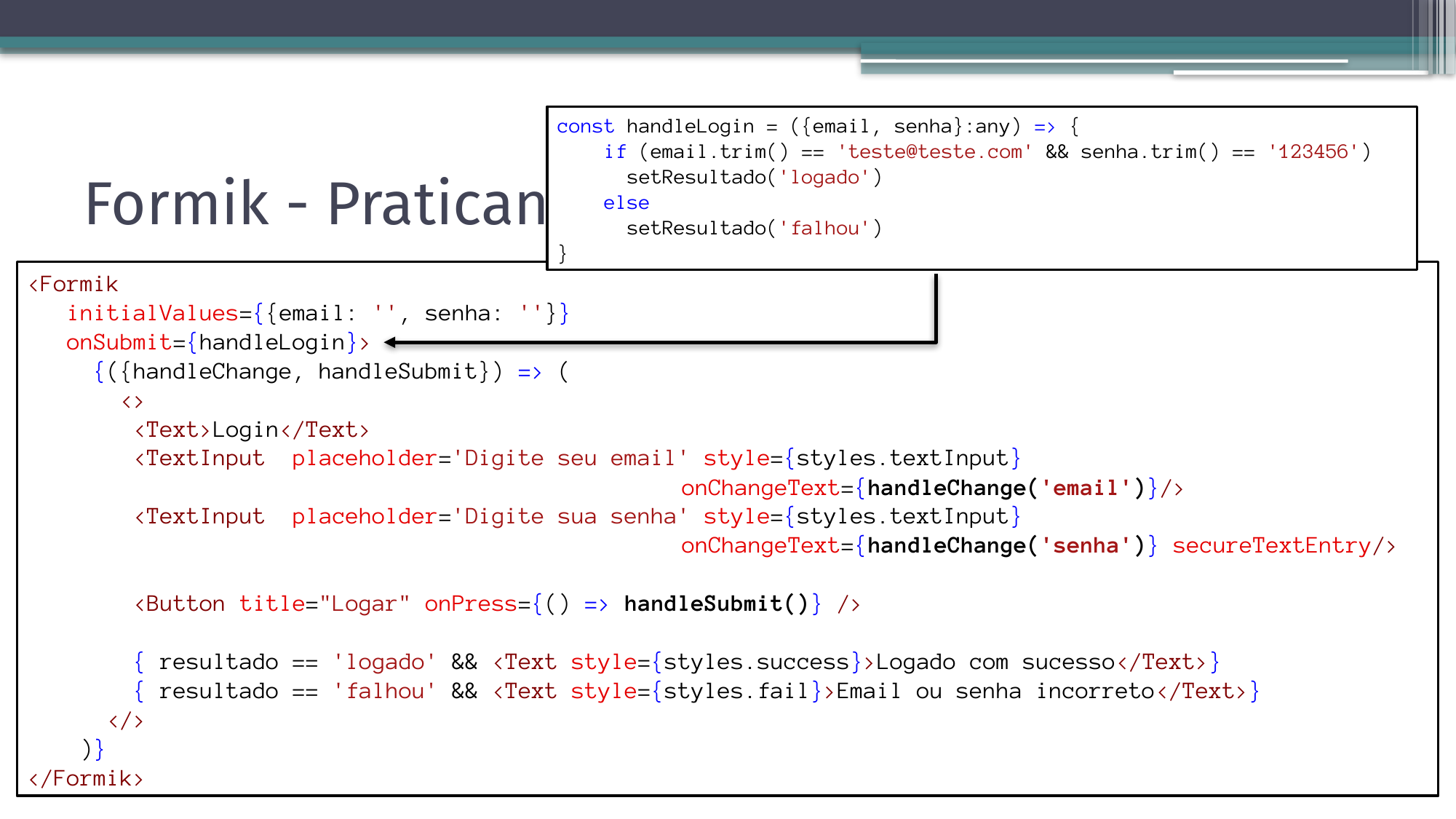

const handleLogin = ({email, senha}:any) => {
    if (email.trim() == 'teste@teste.com' && senha.trim() == '123456')
      setResultado('logado')
    else
      setResultado('falhou')
}
# Formik - Praticando
<Formik
   initialValues={{email: '', senha: ''}}
   onSubmit={handleLogin}>
     {({handleChange, handleSubmit}) => (
       <>
        <Text>Login</Text>
        <TextInput  placeholder='Digite seu email' style={styles.textInput}
						onChangeText={handleChange('email')}/>
        <TextInput  placeholder='Digite sua senha' style={styles.textInput}
						onChangeText={handleChange('senha')} secureTextEntry/>

        <Button title="Logar" onPress={() => handleSubmit()} />
        { resultado == 'logado' && <Text style={styles.success}>Logado com sucesso</Text>}
        { resultado == 'falhou' && <Text style={styles.fail}>Email ou senha incorreto</Text>}
      </>
    )}
</Formik>
Código